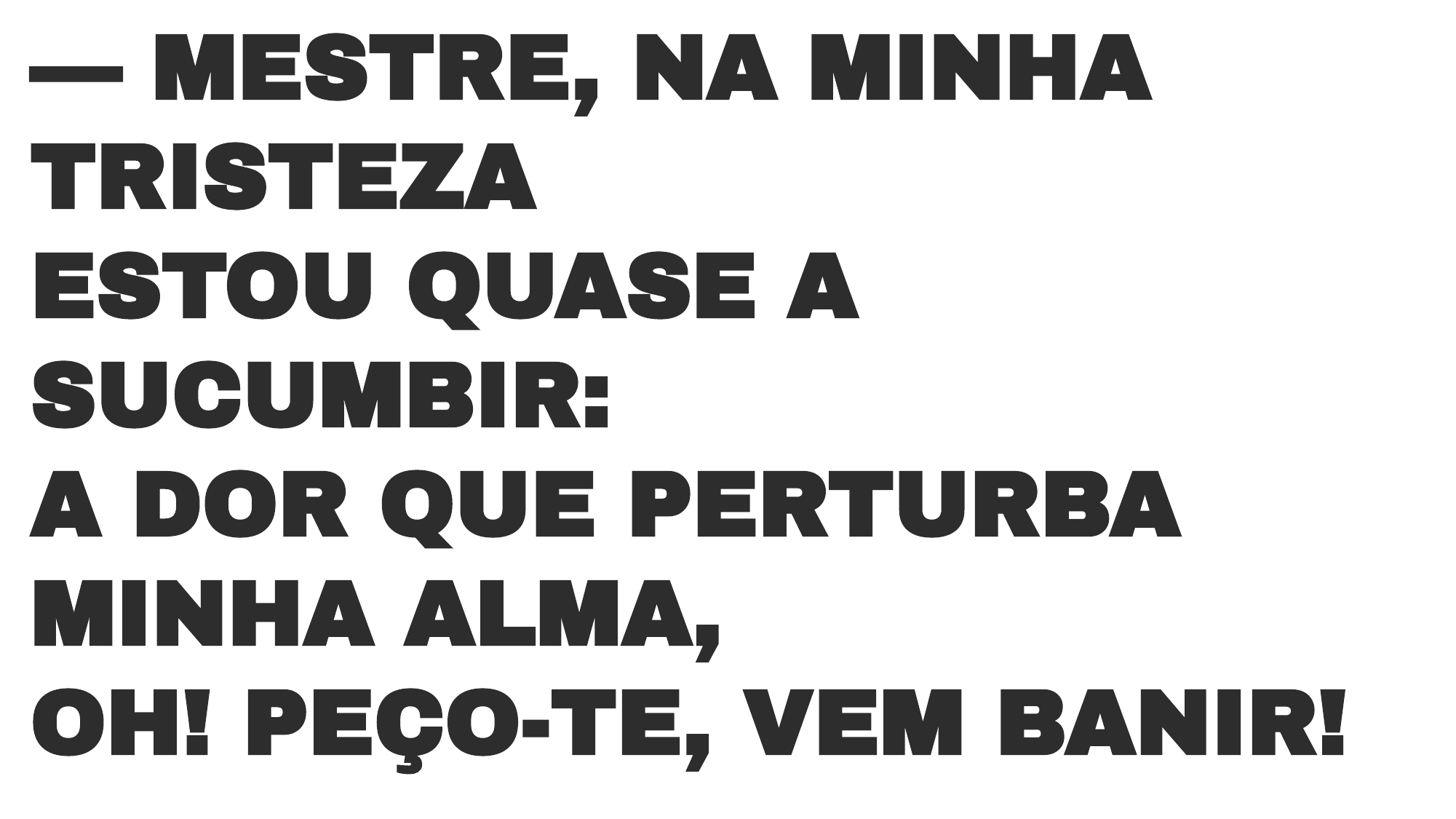

— MESTRE, NA MINHA TRISTEZA
ESTOU QUASE A SUCUMBIR:
A DOR QUE PERTURBA MINHA ALMA,
OH! PEÇO-TE, VEM BANIR!